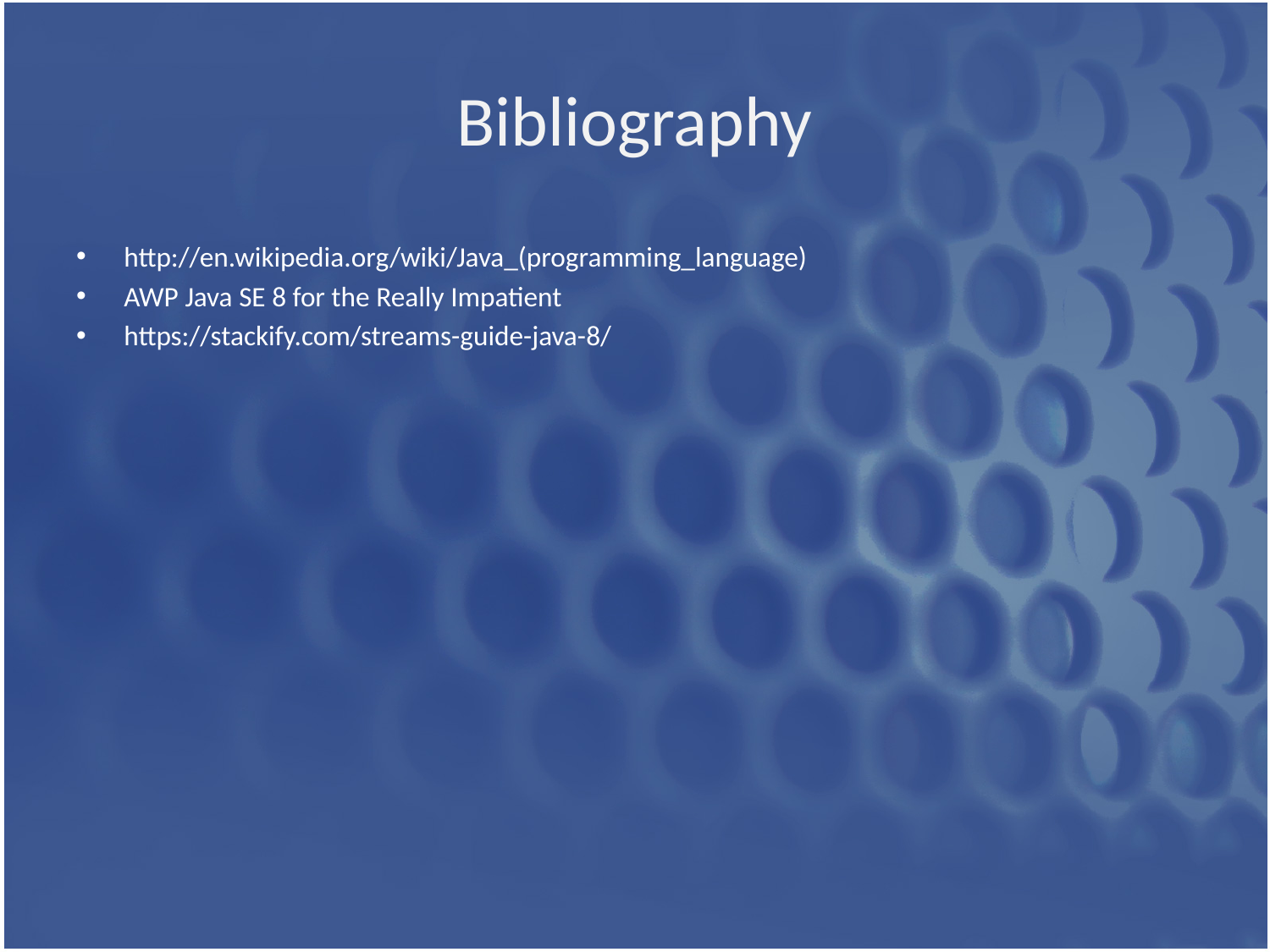

# Bibliography
http://en.wikipedia.org/wiki/Java_(programming_language)
AWP Java SE 8 for the Really Impatient
https://stackify.com/streams-guide-java-8/